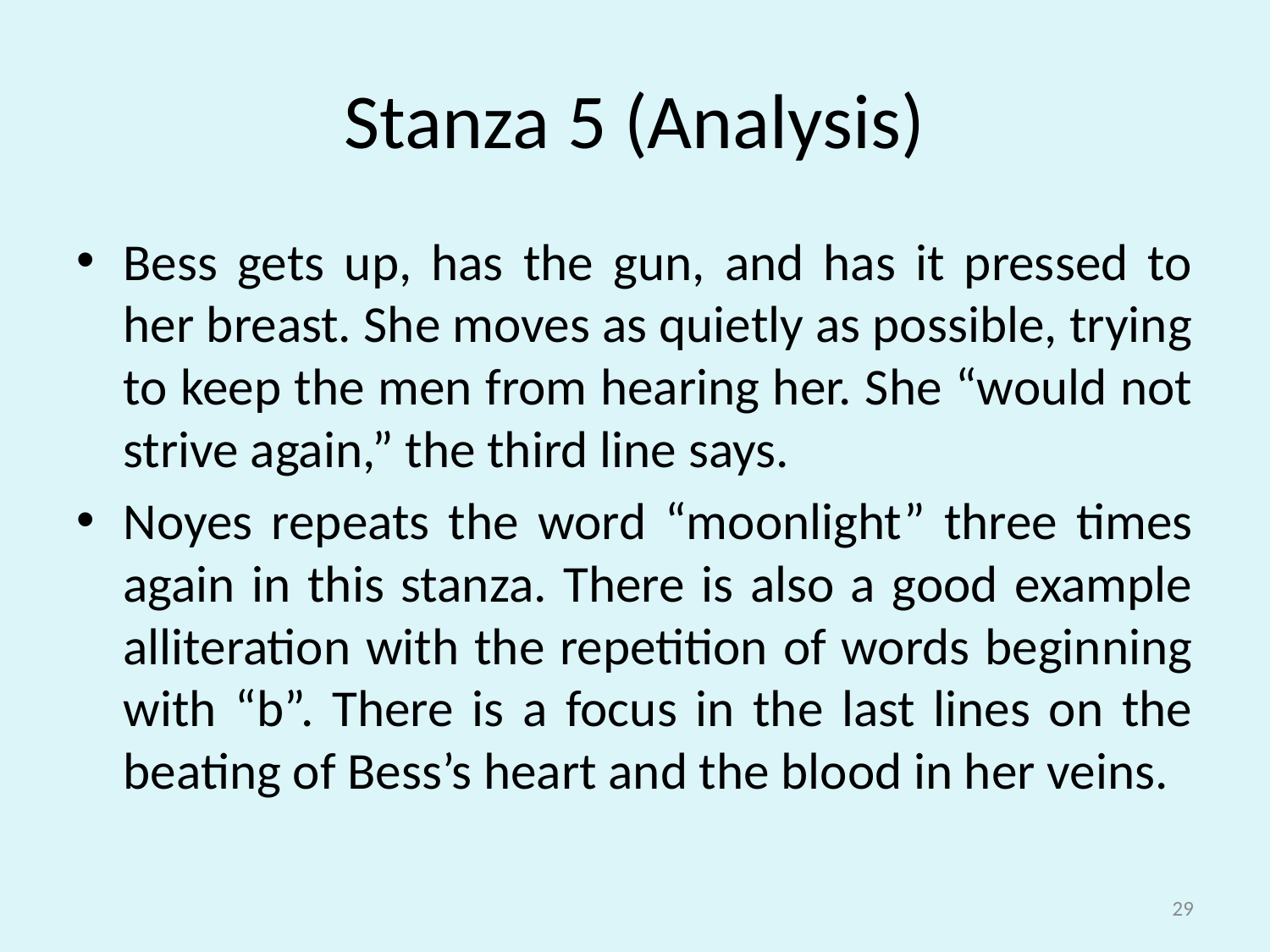

# Stanza 5 (Analysis)
Bess gets up, has the gun, and has it pressed to her breast. She moves as quietly as possible, trying to keep the men from hearing her. She “would not strive again,” the third line says.
Noyes repeats the word “moonlight” three times again in this stanza. There is also a good example alliteration with the repetition of words beginning with “b”. There is a focus in the last lines on the beating of Bess’s heart and the blood in her veins.

29